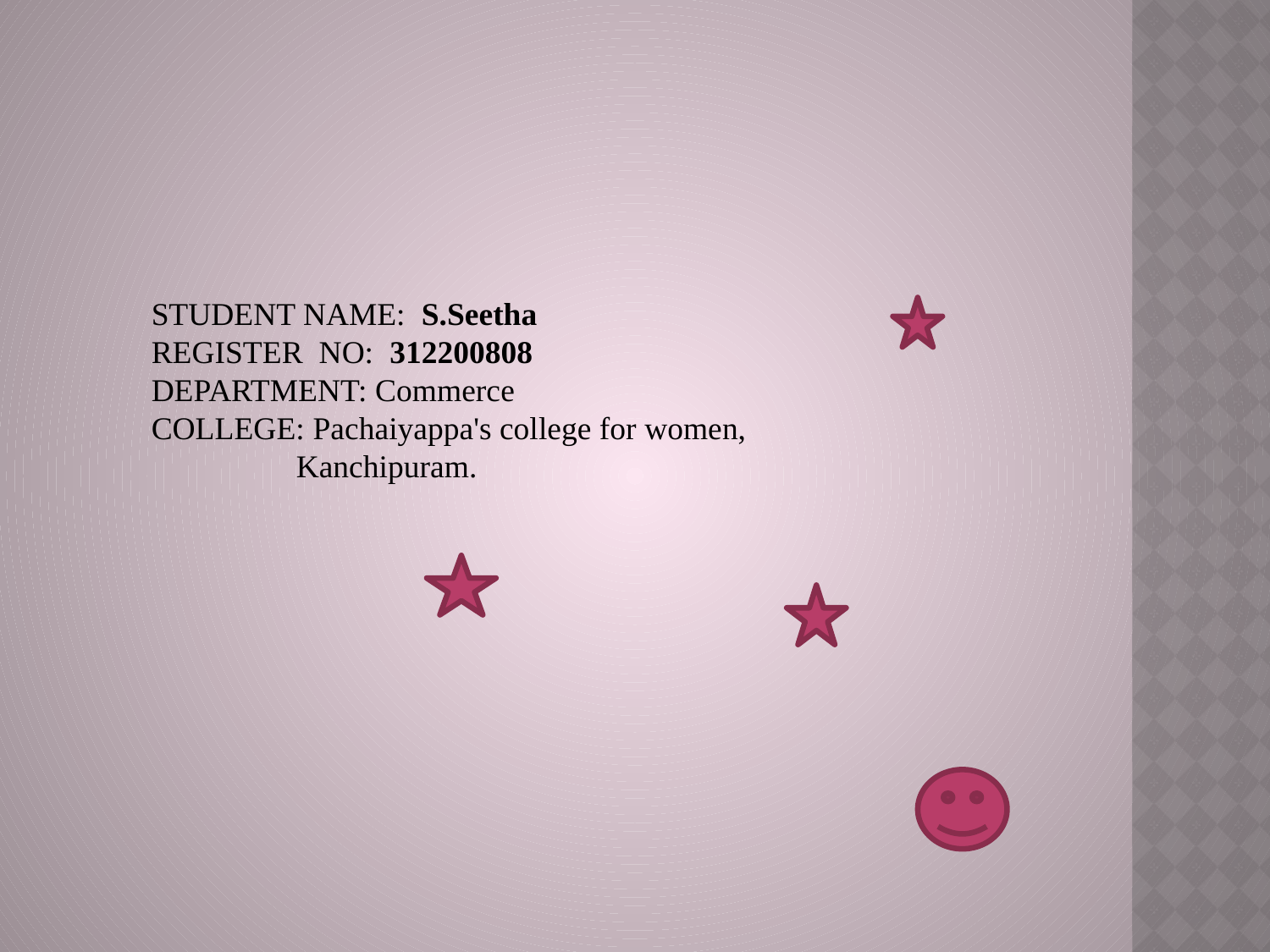

STUDENT NAME:  S.Seetha
REGISTER  NO:  312200808
DEPARTMENT: Commerce
COLLEGE: Pachaiyappa's college for women,
                  Kanchipuram.